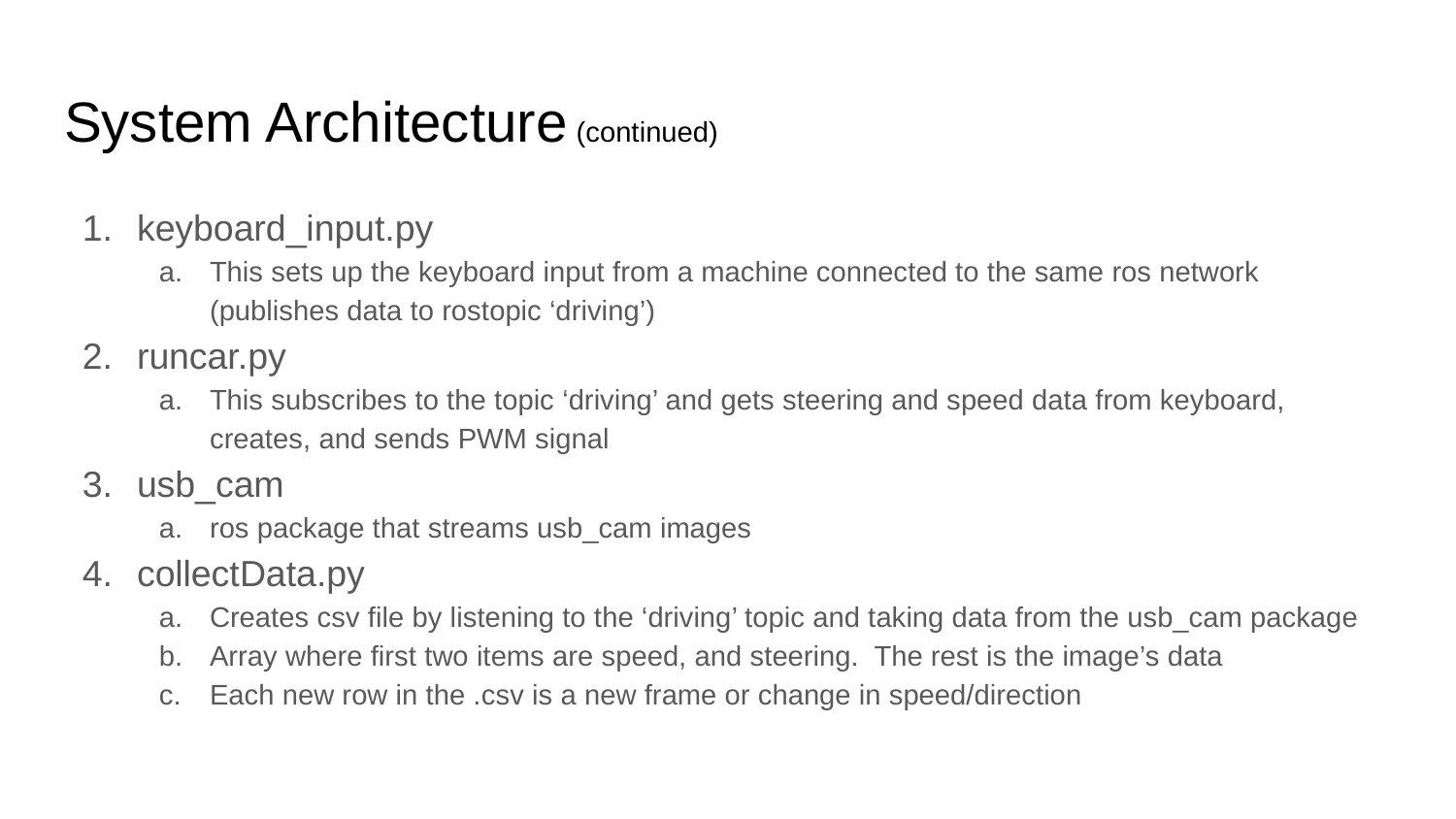

# System Architecture (continued)
keyboard_input.py
This sets up the keyboard input from a machine connected to the same ros network (publishes data to rostopic ‘driving’)
runcar.py
This subscribes to the topic ‘driving’ and gets steering and speed data from keyboard, creates, and sends PWM signal
usb_cam
ros package that streams usb_cam images
collectData.py
Creates csv file by listening to the ‘driving’ topic and taking data from the usb_cam package
Array where first two items are speed, and steering.  The rest is the image’s data
Each new row in the .csv is a new frame or change in speed/direction